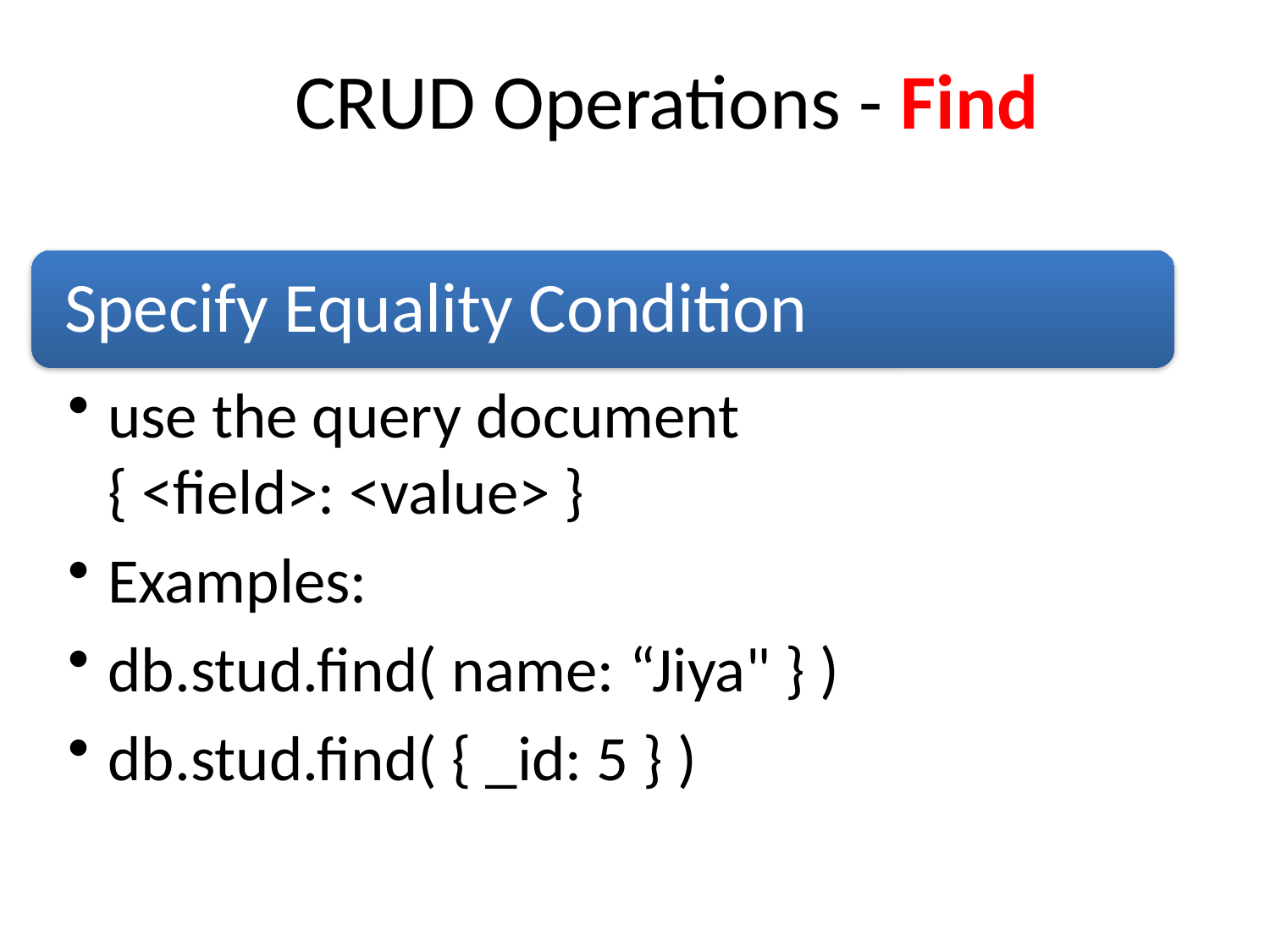

# CRUD Operations - Find
Specify Equality Condition
use the query document                            { <field>: <value> }
Examples:
db.stud.find( name: “Jiya" } )
db.stud.find( { _id: 5 } )